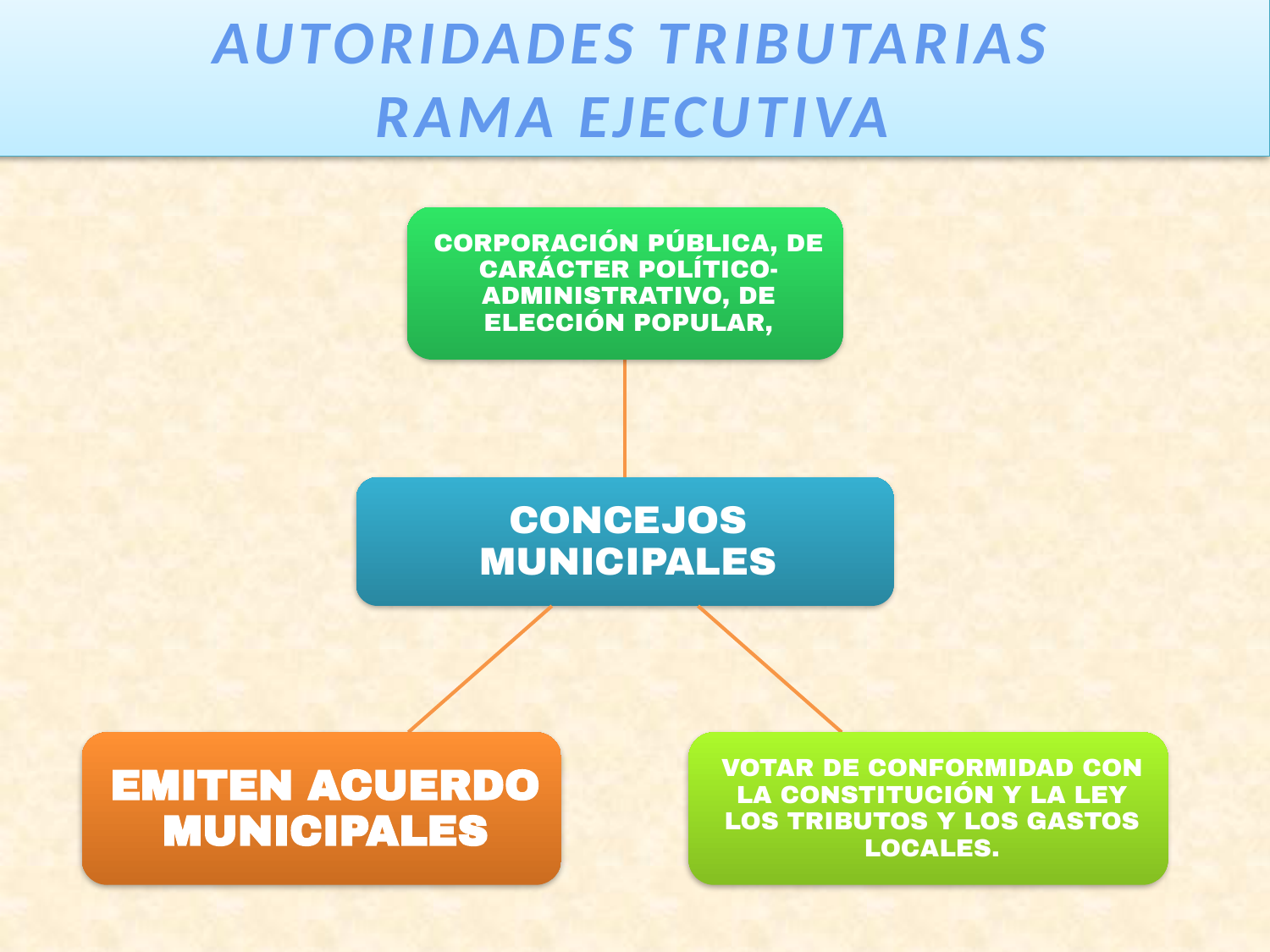

# AUTORIDADES TRIBUTARIAS RAMA EJECUTIVA
CONCEJOS MUNICIPALES
CORPORACIÓN PÚBLICA, DE CARÁCTER POLÍTICO-ADMINISTRATIVO, DE ELECCIÓN POPULAR,
VOTAR DE CONFORMIDAD CON LA CONSTITUCIÓN Y LA LEY LOS TRIBUTOS Y LOS GASTOS LOCALES.
EMITEN ACUERDO MUNICIPALES